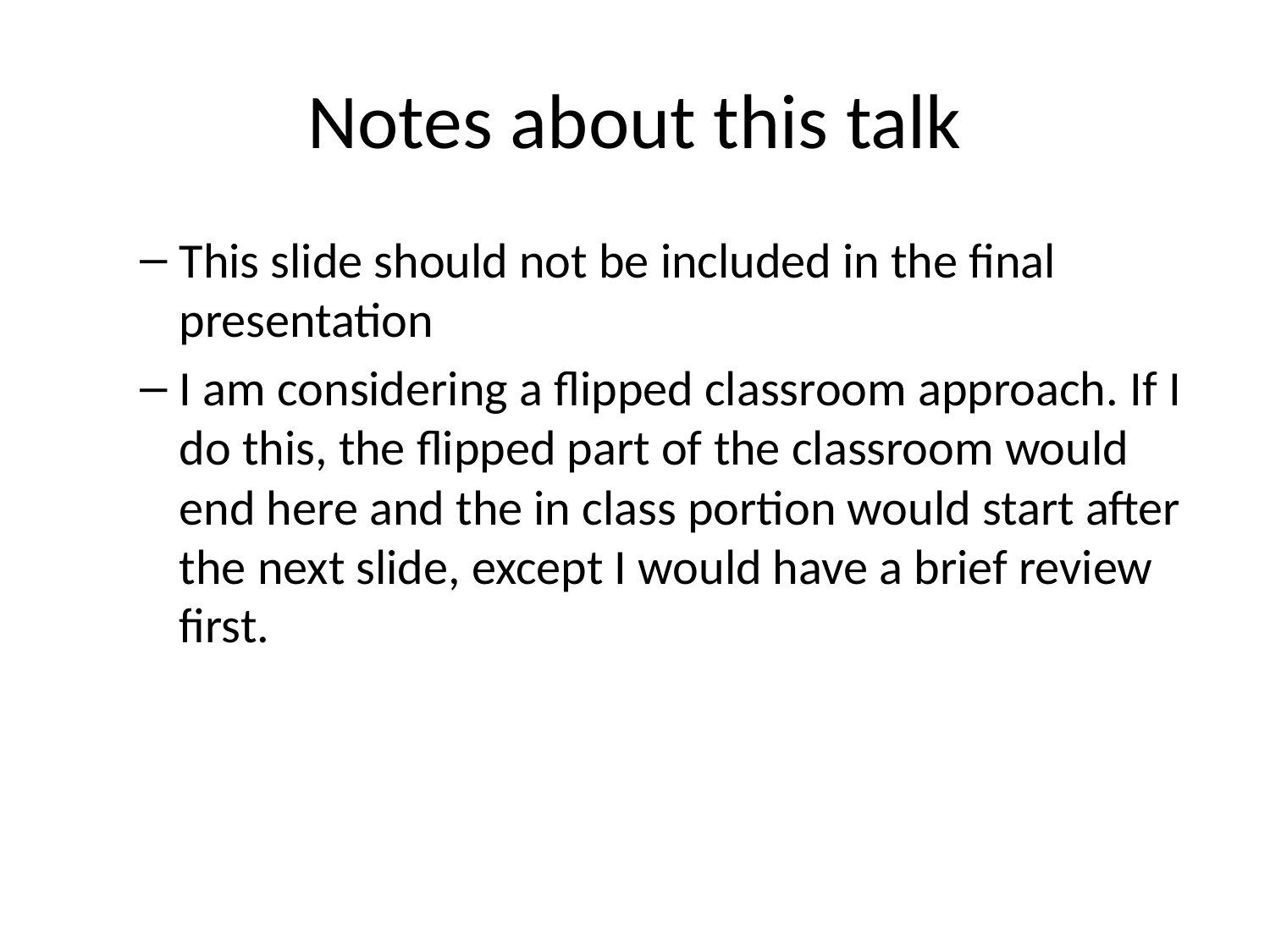

# Notes about this talk
This slide should not be included in the final presentation
I am considering a flipped classroom approach. If I do this, the flipped part of the classroom would end here and the in class portion would start after the next slide, except I would have a brief review first.